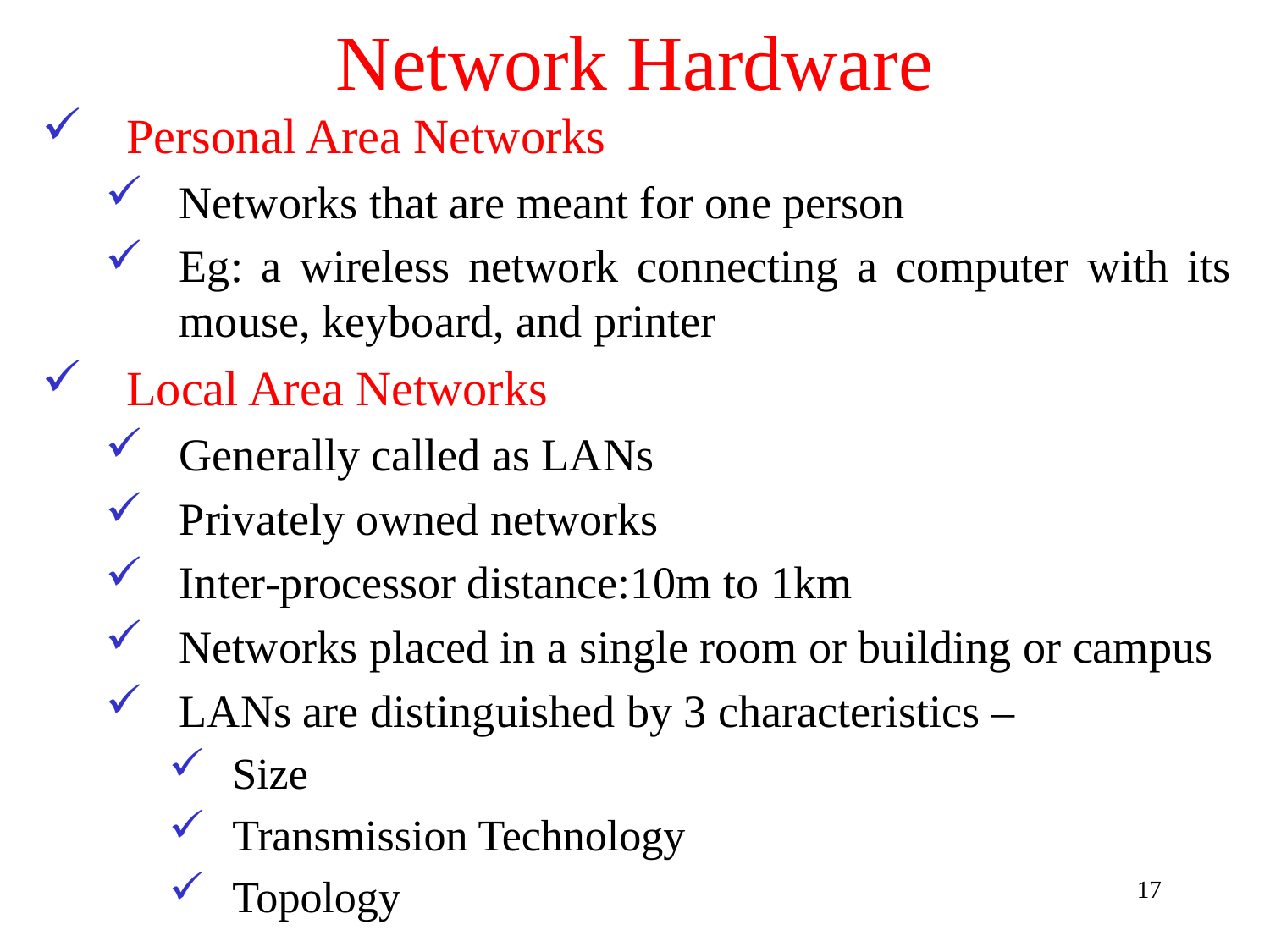

# Network Hardware
Personal Area Networks
Networks that are meant for one person
Eg: a wireless network connecting a computer with its mouse, keyboard, and printer
Local Area Networks
Generally called as LANs
Privately owned networks
Inter-processor distance:10m to 1km
Networks placed in a single room or building or campus
LANs are distinguished by 3 characteristics –
Size
Transmission Technology
Topology
17